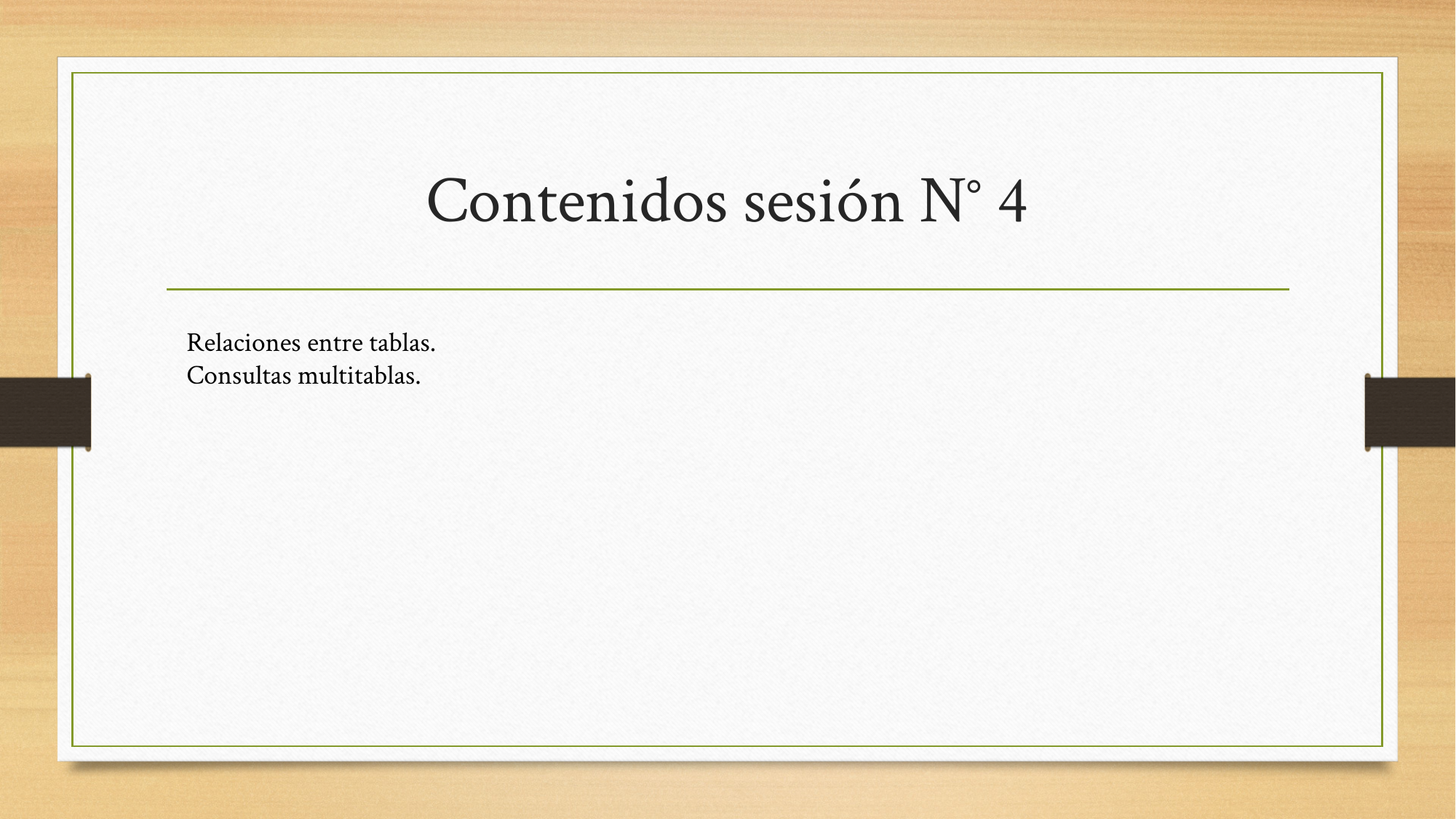

# Contenidos sesión N° 4
Relaciones entre tablas.
Consultas multitablas.